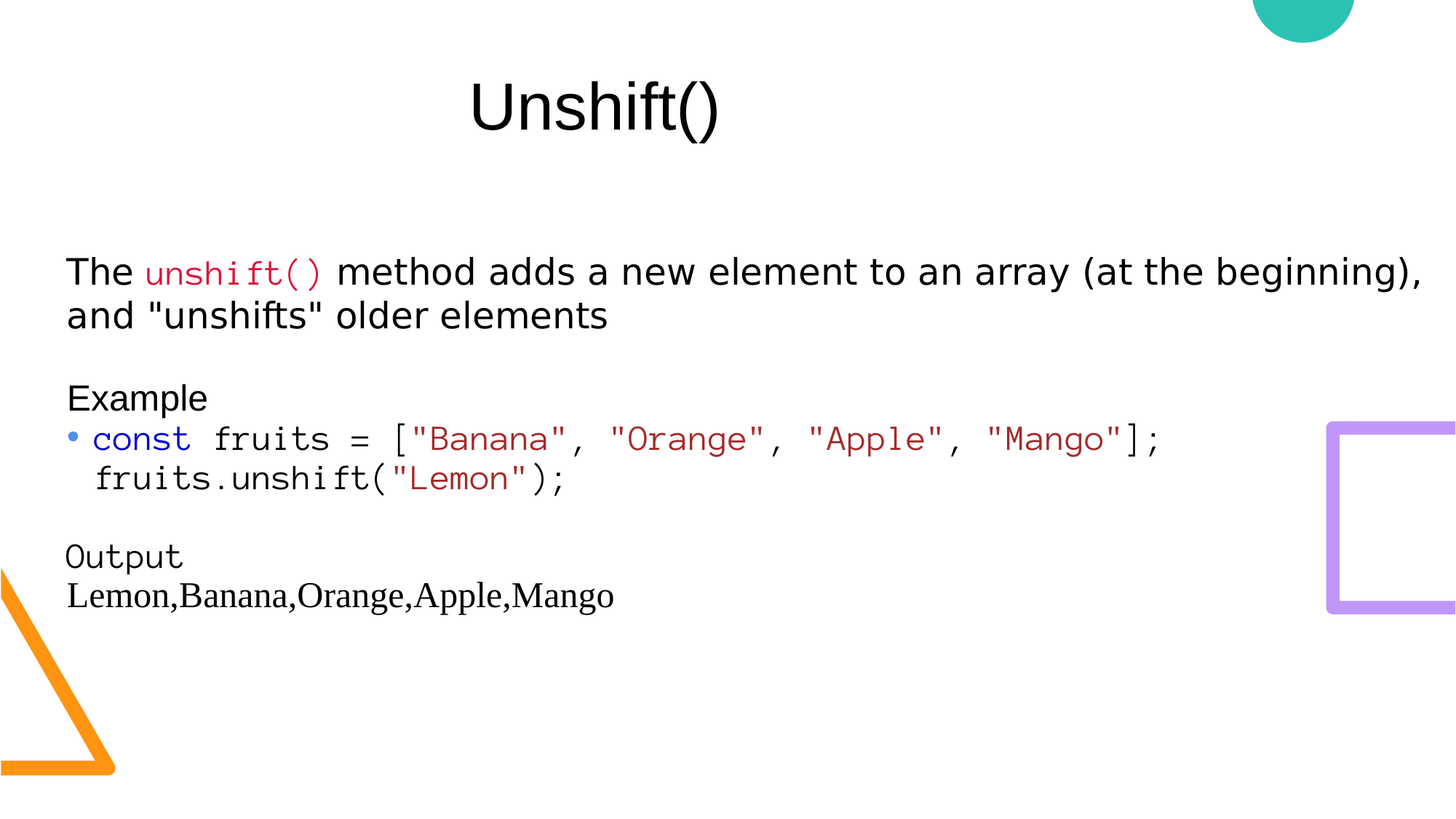

# Unshift()
The unshift() method adds a new element to an array (at the beginning),
and "unshifts" older elements

Example
const fruits = ["Banana", "Orange", "Apple", "Mango"];
fruits.unshift("Lemon");

Output
Lemon,Banana,Orange,Apple,Mango